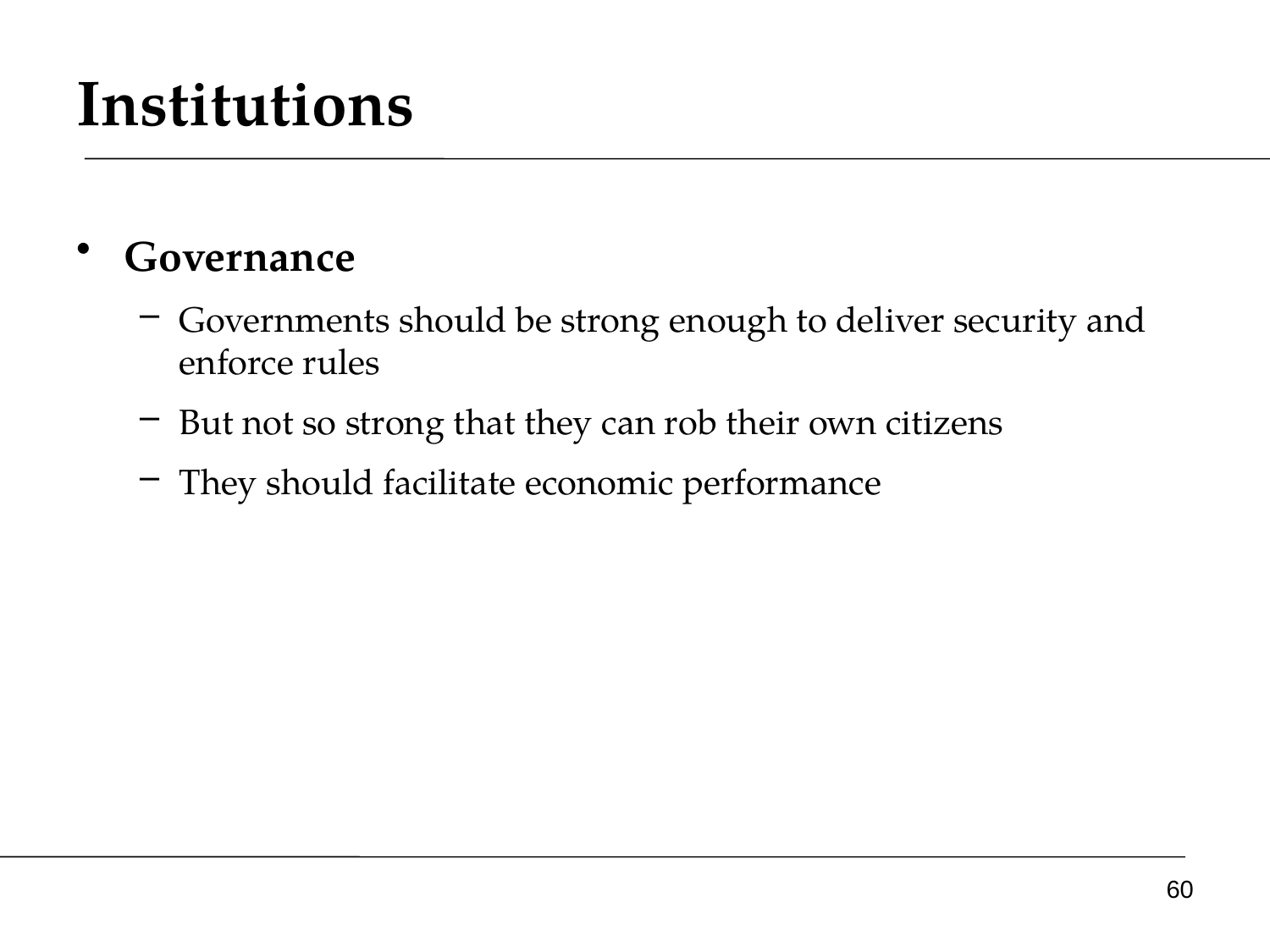

# Institutions
Governance
Governments should be strong enough to deliver security and enforce rules
But not so strong that they can rob their own citizens
They should facilitate economic performance
60